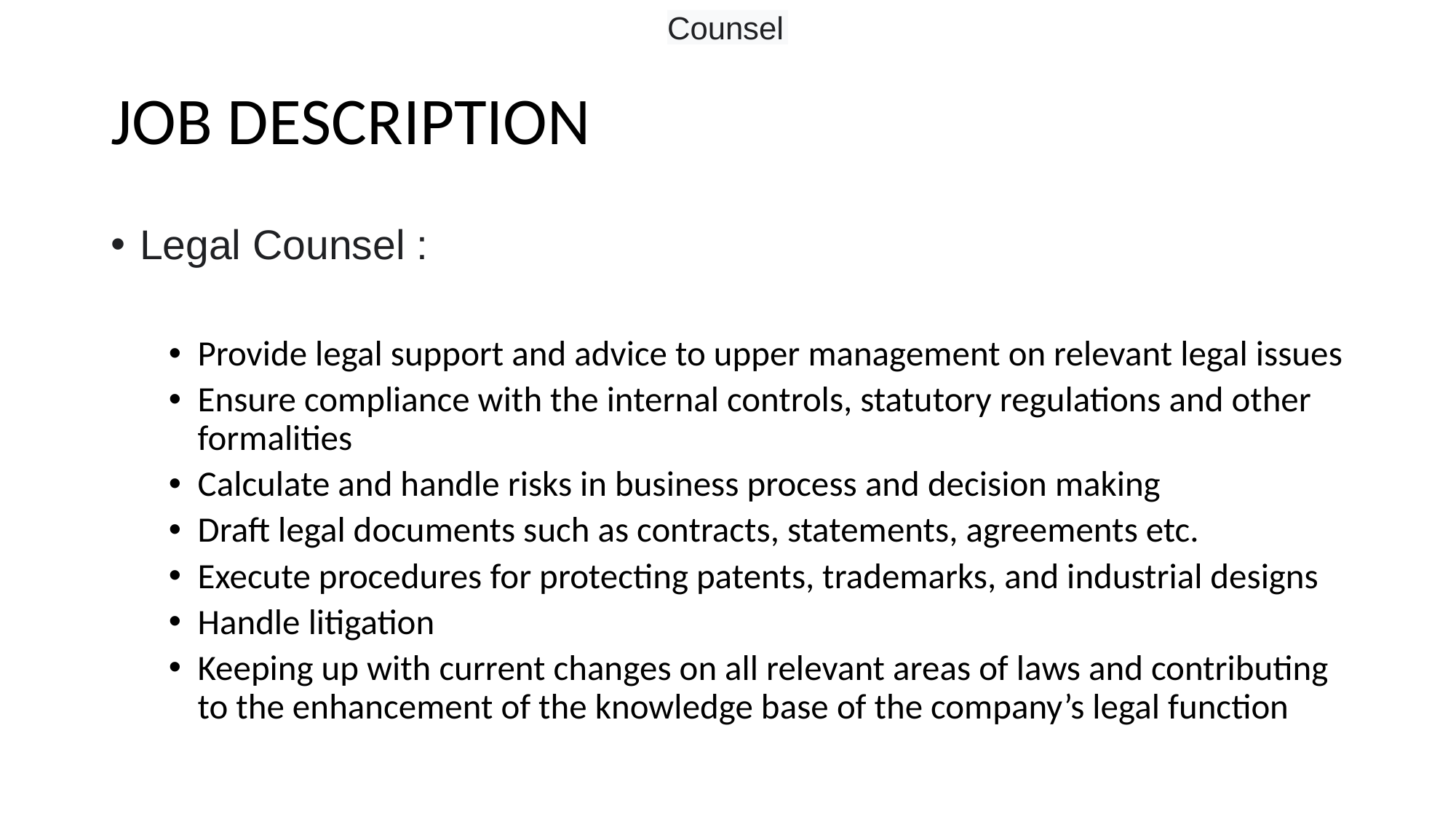

Counsel
# JOB DESCRIPTION
Legal Counsel :

Provide legal support and advice to upper management on relevant legal issues
Ensure compliance with the internal controls, statutory regulations and other formalities
Calculate and handle risks in business process and decision making
Draft legal documents such as contracts, statements, agreements etc.
Execute procedures for protecting patents, trademarks, and industrial designs
Handle litigation
Keeping up with current changes on all relevant areas of laws and contributing to the enhancement of the knowledge base of the company’s legal function